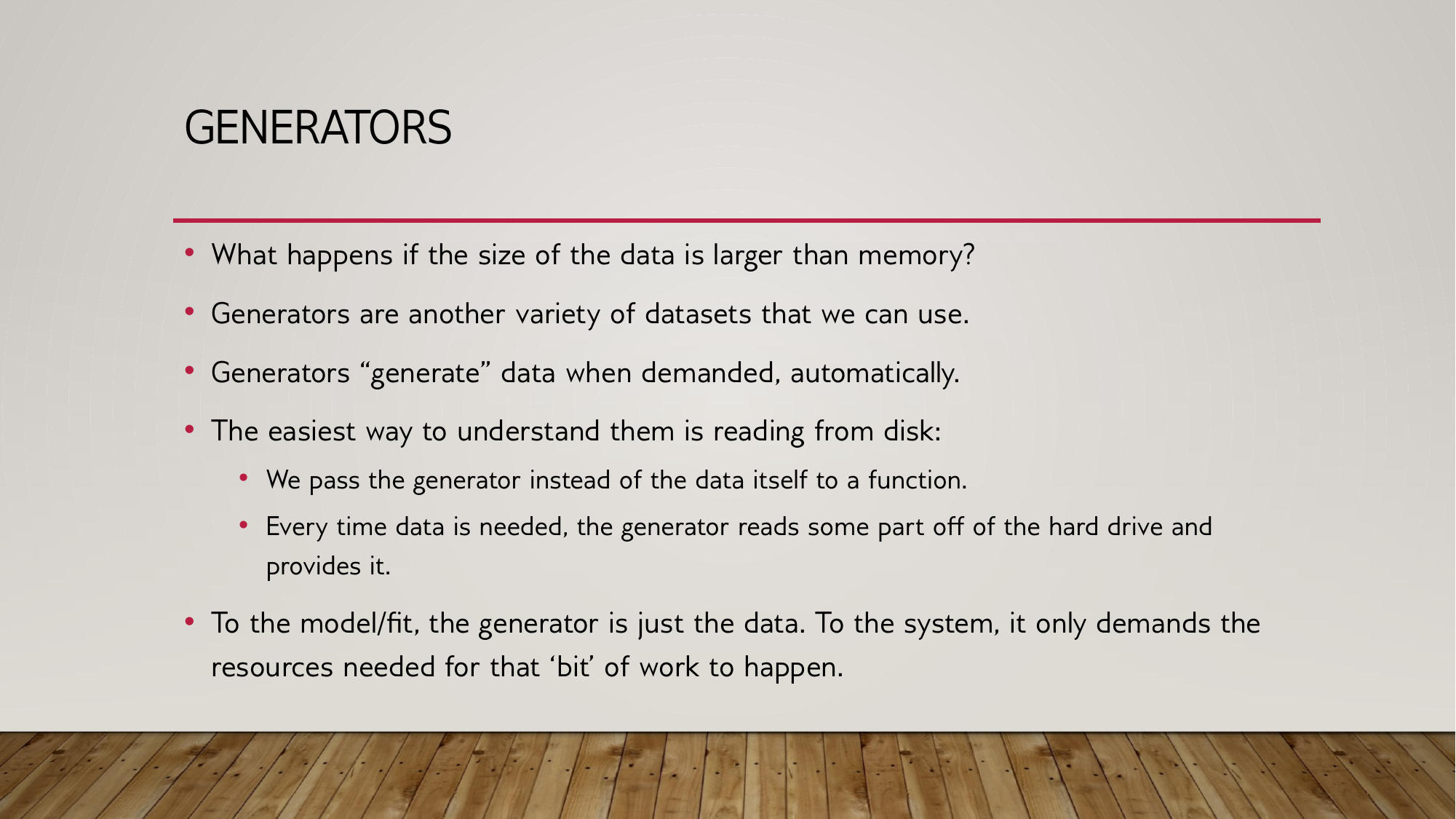

# Generators
What happens if the size of the data is larger than memory?
Generators are another variety of datasets that we can use.
Generators “generate” data when demanded, automatically.
The easiest way to understand them is reading from disk:
We pass the generator instead of the data itself to a function.
Every time data is needed, the generator reads some part off of the hard drive and provides it.
To the model/fit, the generator is just the data. To the system, it only demands the resources needed for that ‘bit’ of work to happen.